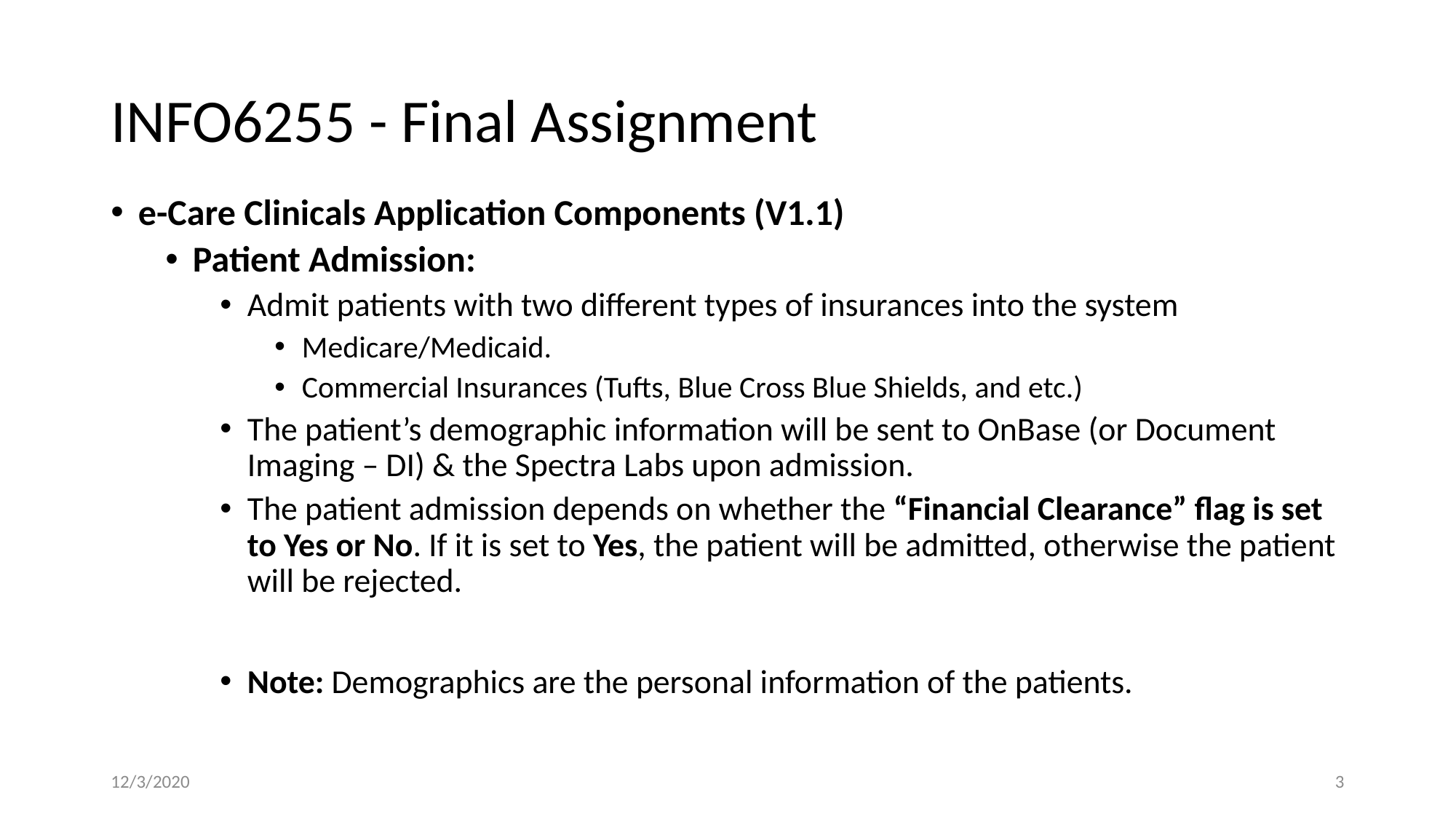

# INFO6255 - Final Assignment
e-Care Clinicals Application Components (V1.1)
Patient Admission:
Admit patients with two different types of insurances into the system
Medicare/Medicaid.
Commercial Insurances (Tufts, Blue Cross Blue Shields, and etc.)
The patient’s demographic information will be sent to OnBase (or Document Imaging – DI) & the Spectra Labs upon admission.
The patient admission depends on whether the “Financial Clearance” flag is set to Yes or No. If it is set to Yes, the patient will be admitted, otherwise the patient will be rejected.

Note: Demographics are the personal information of the patients.
12/3/2020
3